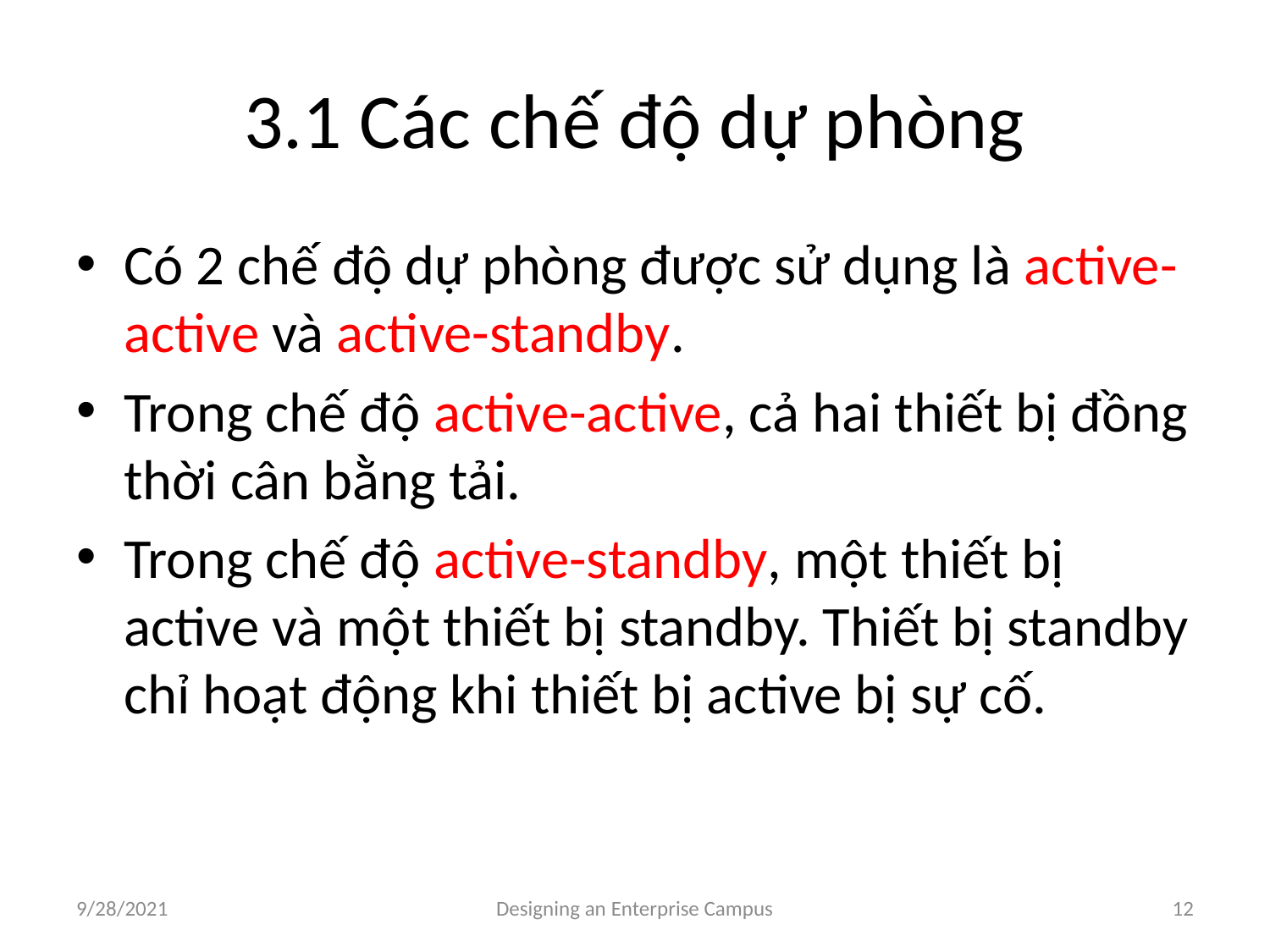

# 3.1 Các chế độ dự phòng
Có 2 chế độ dự phòng được sử dụng là active-active và active-standby.
Trong chế độ active-active, cả hai thiết bị đồng thời cân bằng tải.
Trong chế độ active-standby, một thiết bị active và một thiết bị standby. Thiết bị standby chỉ hoạt động khi thiết bị active bị sự cố.
9/28/2021
Designing an Enterprise Campus
12